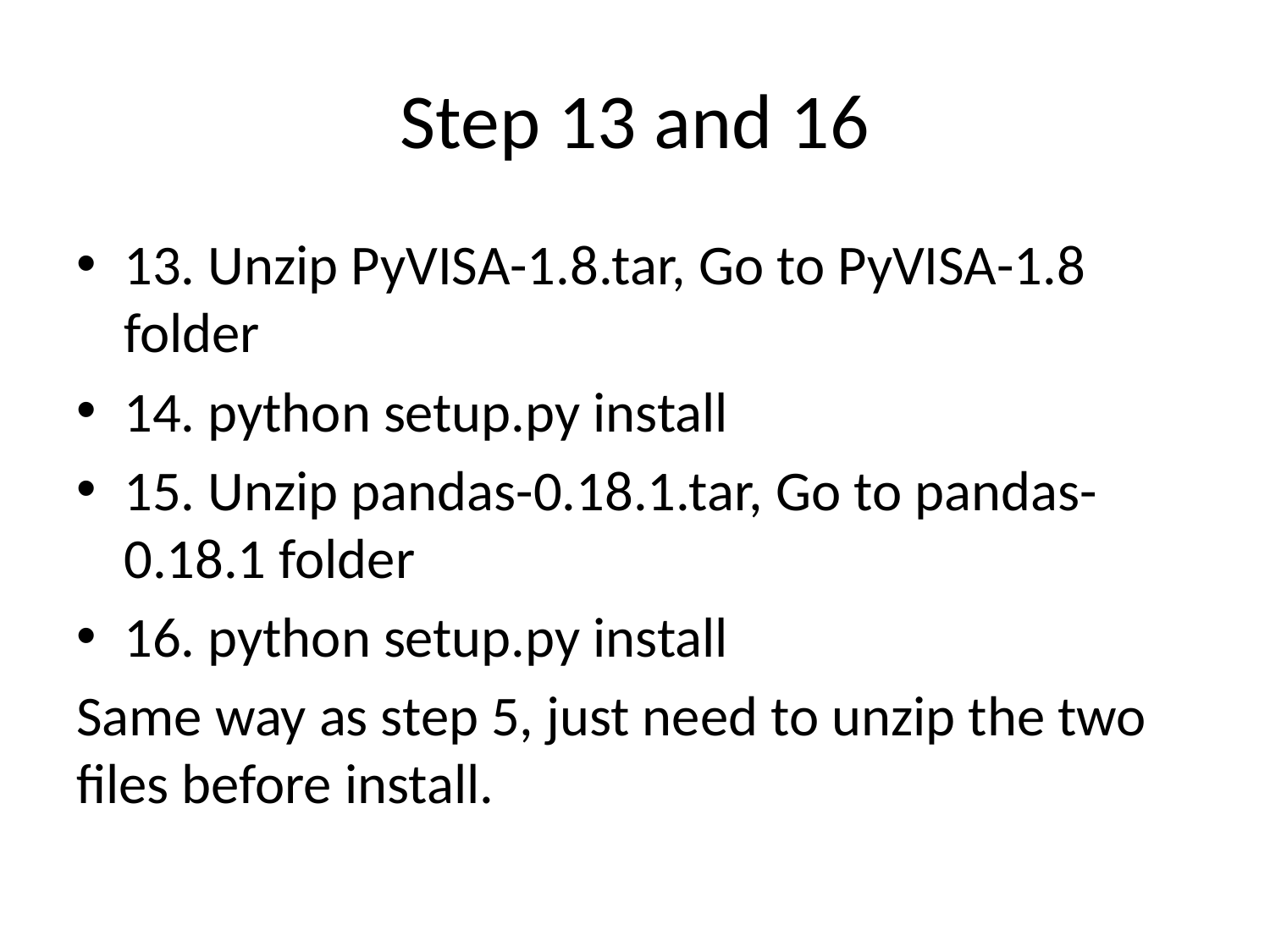

# Step 13 and 16
13. Unzip PyVISA-1.8.tar, Go to PyVISA-1.8 folder
14. python setup.py install
15. Unzip pandas-0.18.1.tar, Go to pandas-0.18.1 folder
16. python setup.py install
Same way as step 5, just need to unzip the two files before install.